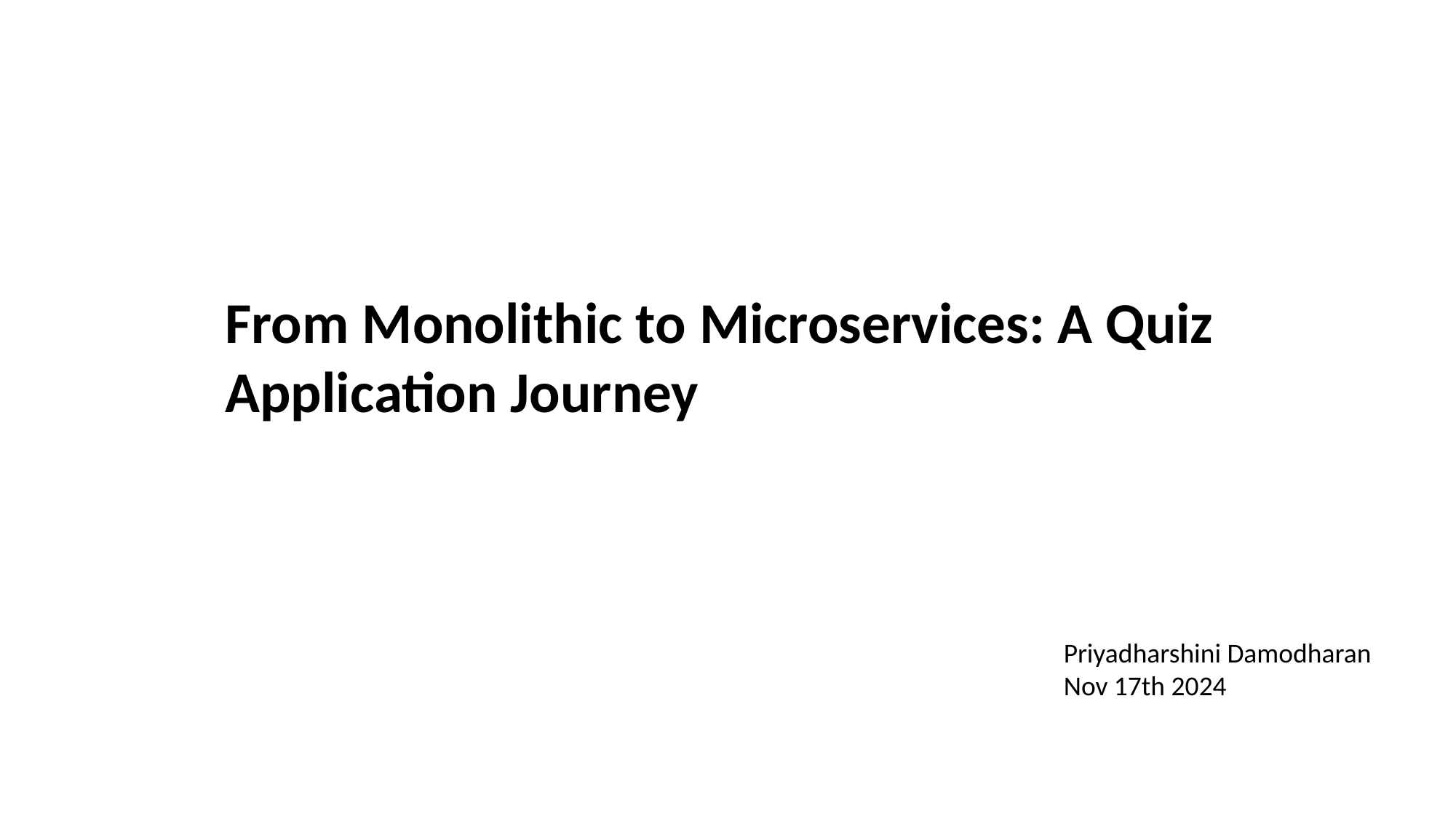

From Monolithic to Microservices: A Quiz Application Journey
Priyadharshini Damodharan
Nov 17th 2024